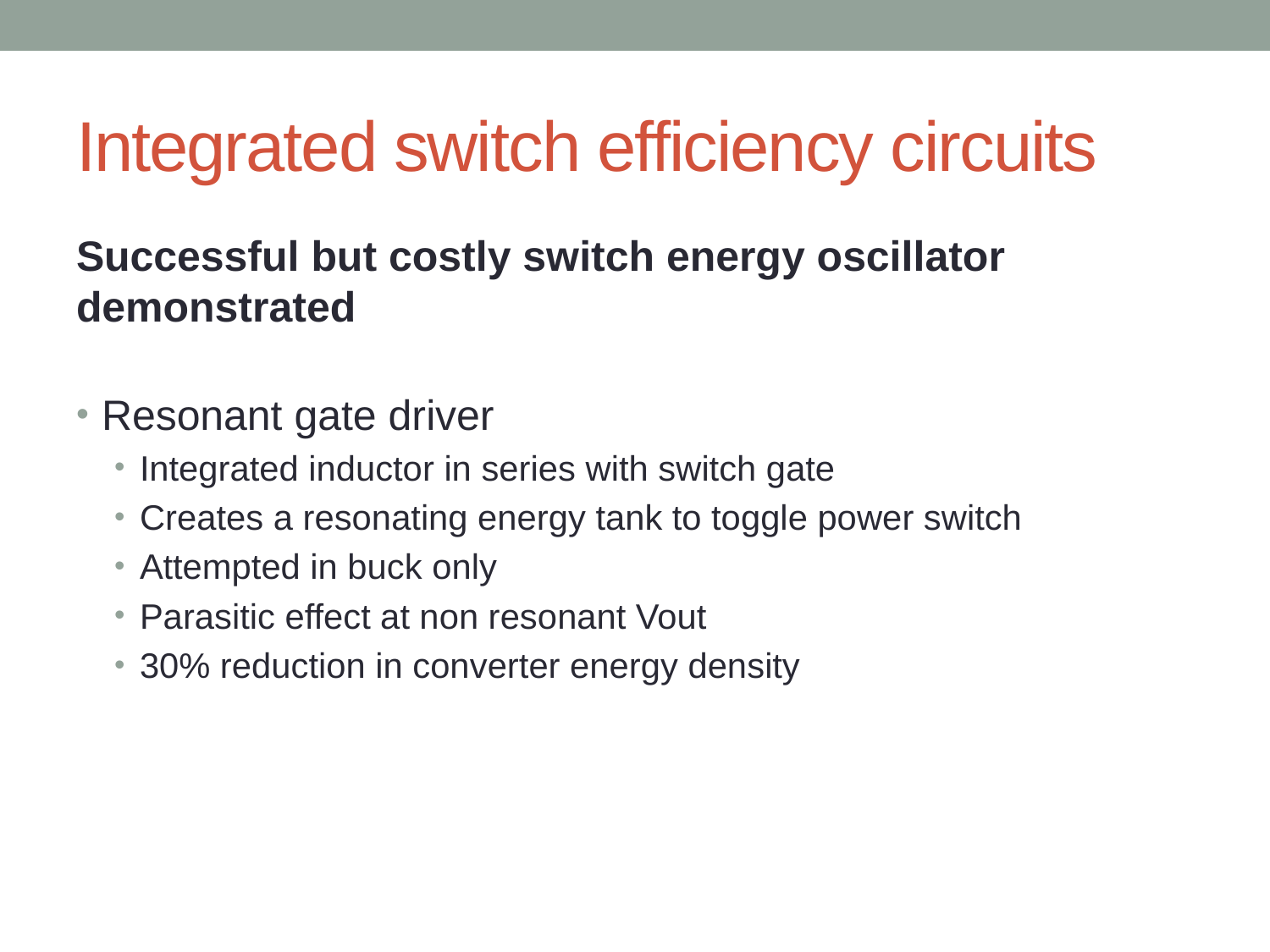

# Integrated switch efficiency circuits
Successful but costly switch energy oscillator demonstrated

Resonant gate driver
Integrated inductor in series with switch gate
Creates a resonating energy tank to toggle power switch
Attempted in buck only
Parasitic effect at non resonant Vout
30% reduction in converter energy density